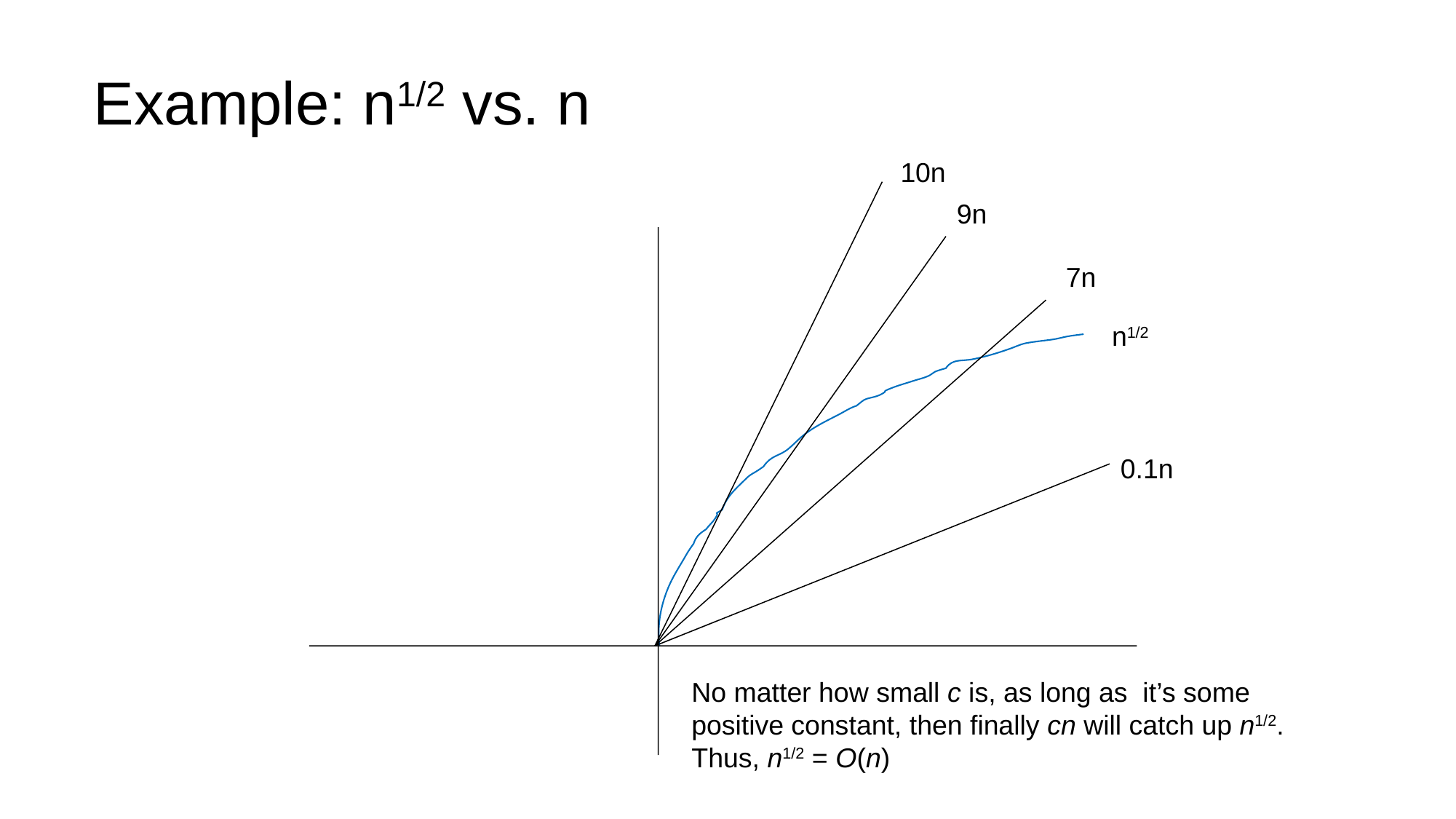

# Example: n1/2 vs. n
10n

9n

7n

n1/2

0.1n

No matter how small c is, as long as  it’s some positive constant, then finally cn will catch up n1/2.
Thus, n1/2 = O(n)